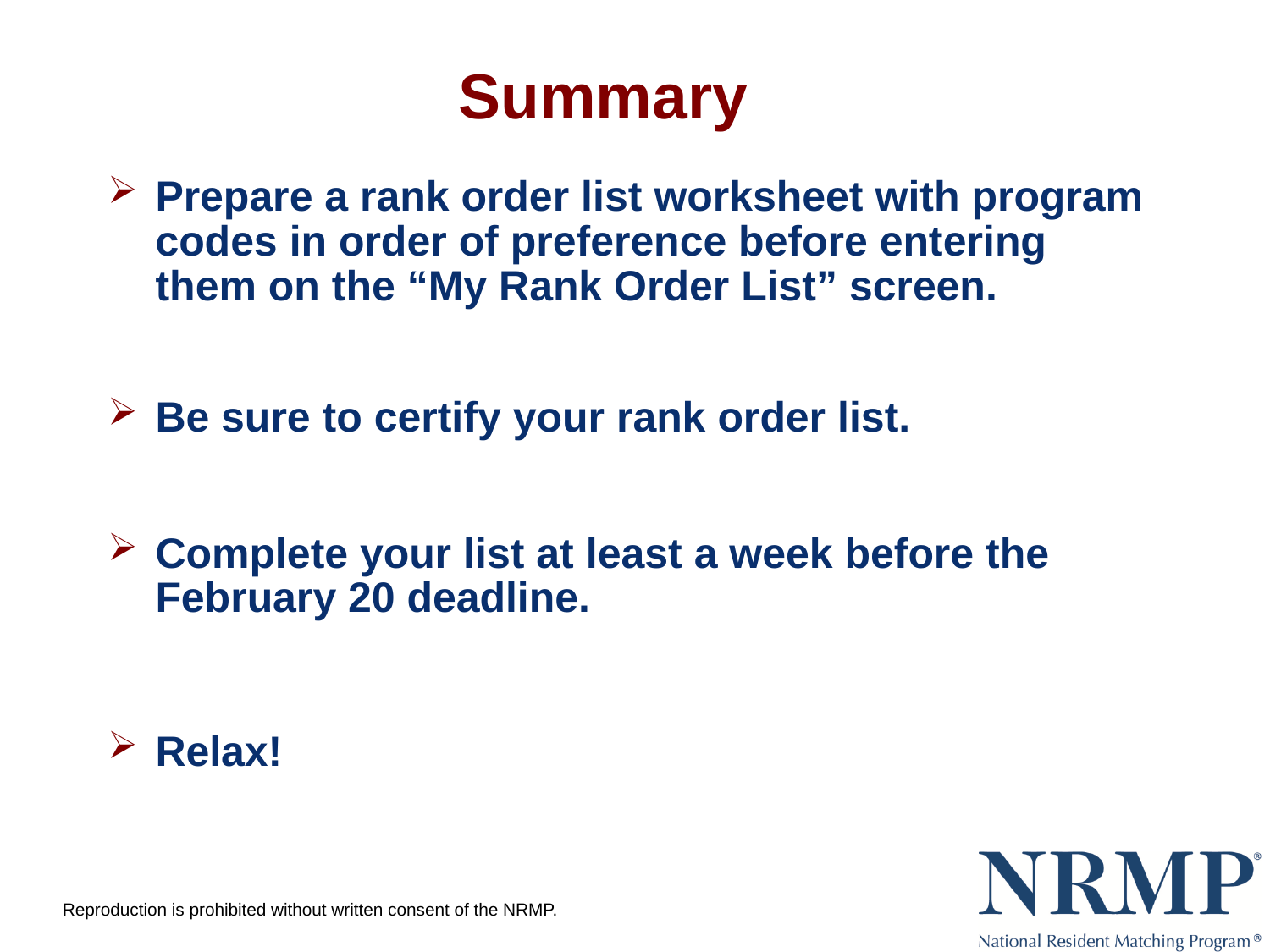

Summary
Prepare a rank order list worksheet with program codes in order of preference before entering them on the “My Rank Order List” screen.

Be sure to certify your rank order list.

Complete your list at least a week before the February 20 deadline.

Relax!